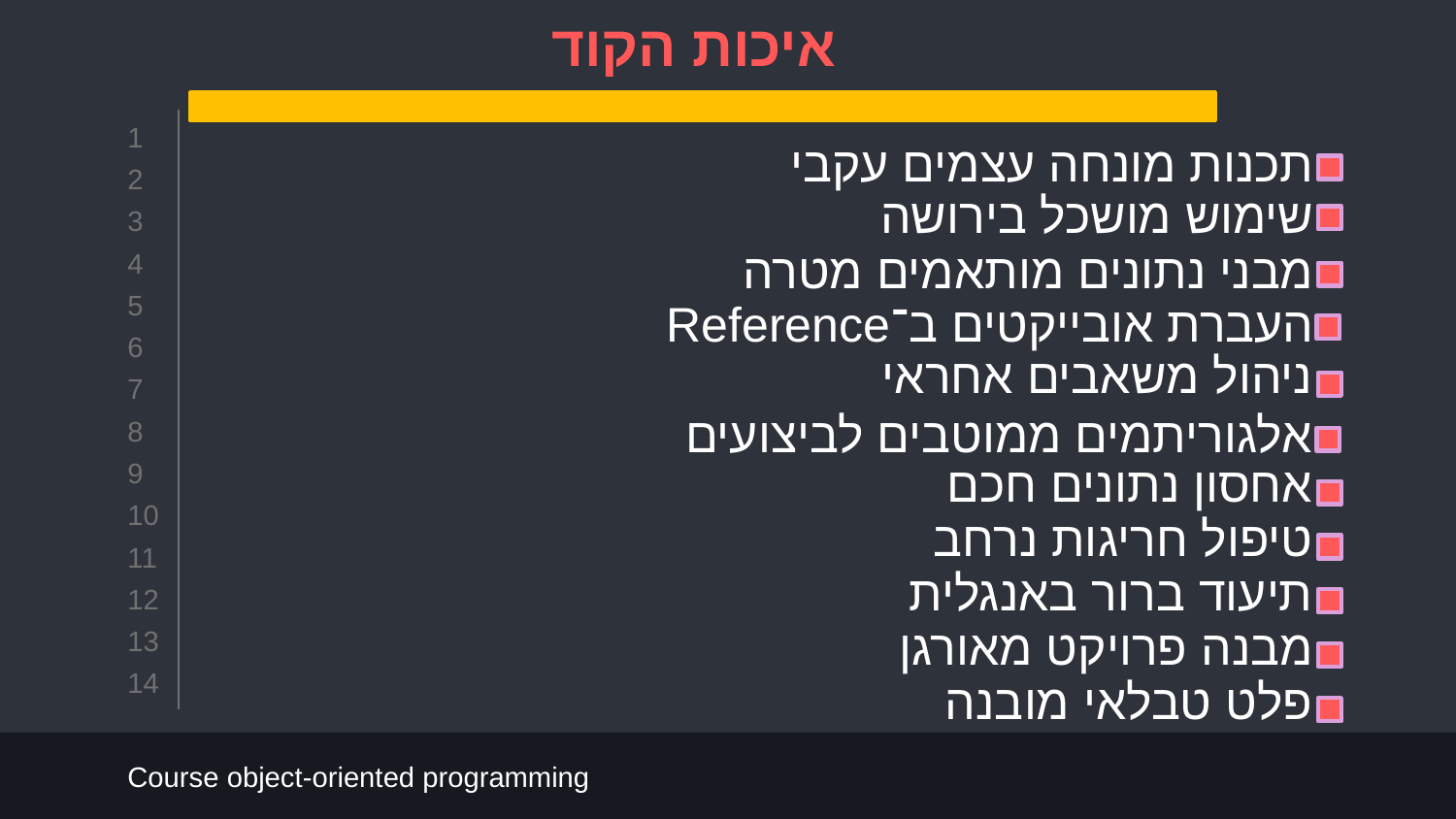

איכות הקוד
תכנות מונחה עצמים עקבי
שימוש מושכל בירושה
מבני נתונים מותאמים מטרה
העברת אובייקטים ב־Reference
ניהול משאבים אחראי
אלגוריתמים ממוטבים לביצועים
אחסון נתונים חכם
טיפול חריגות נרחב
תיעוד ברור באנגלית
מבנה פרויקט מאורגן
פלט טבלאי מובנה
Course object-oriented programming